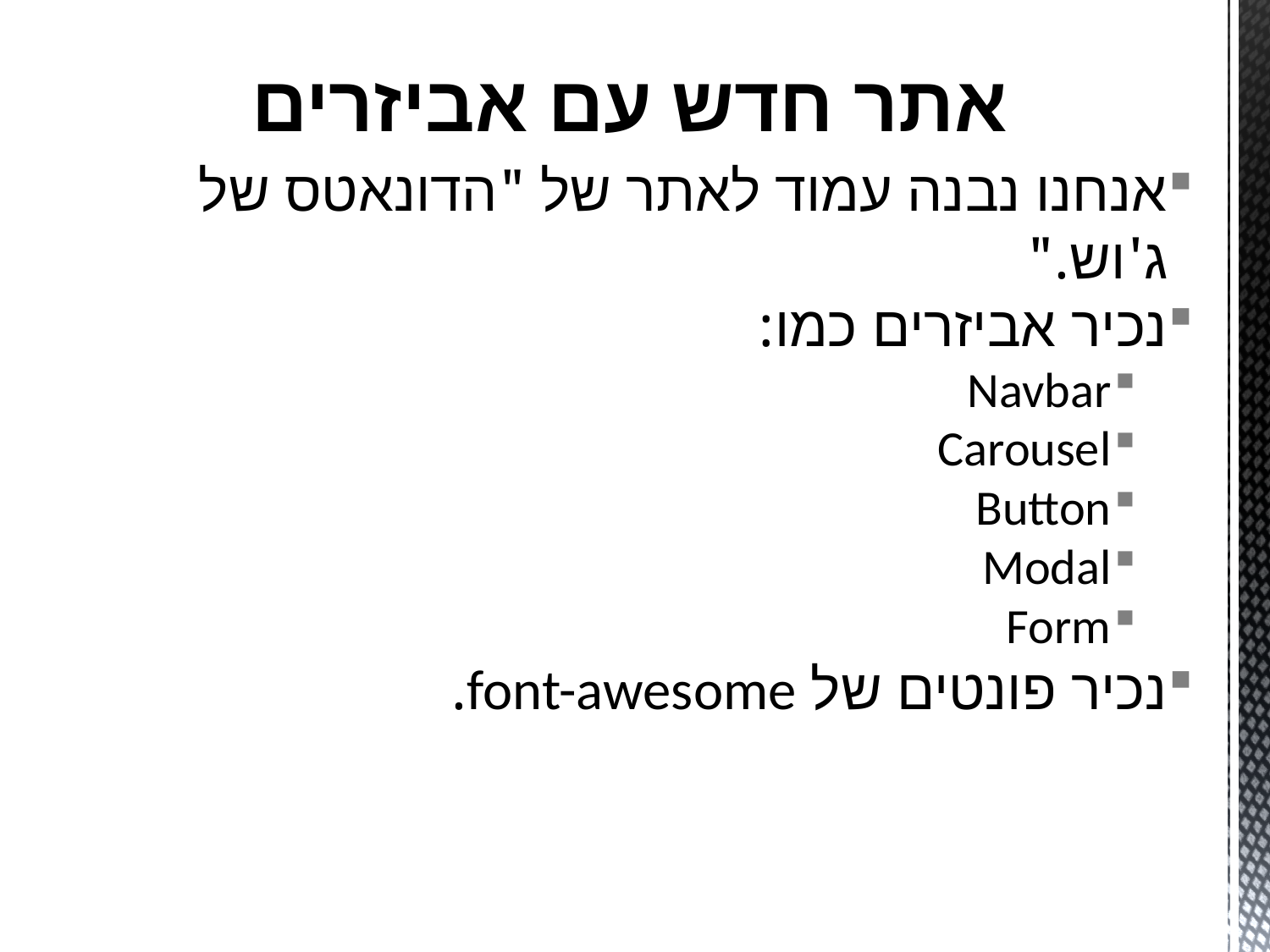

# אתר חדש עם אביזרים
אנחנו נבנה עמוד לאתר של "הדונאטס של ג'וש."
נכיר אביזרים כמו:
Navbar
Carousel
Button
Modal
Form
נכיר פונטים של font-awesome.